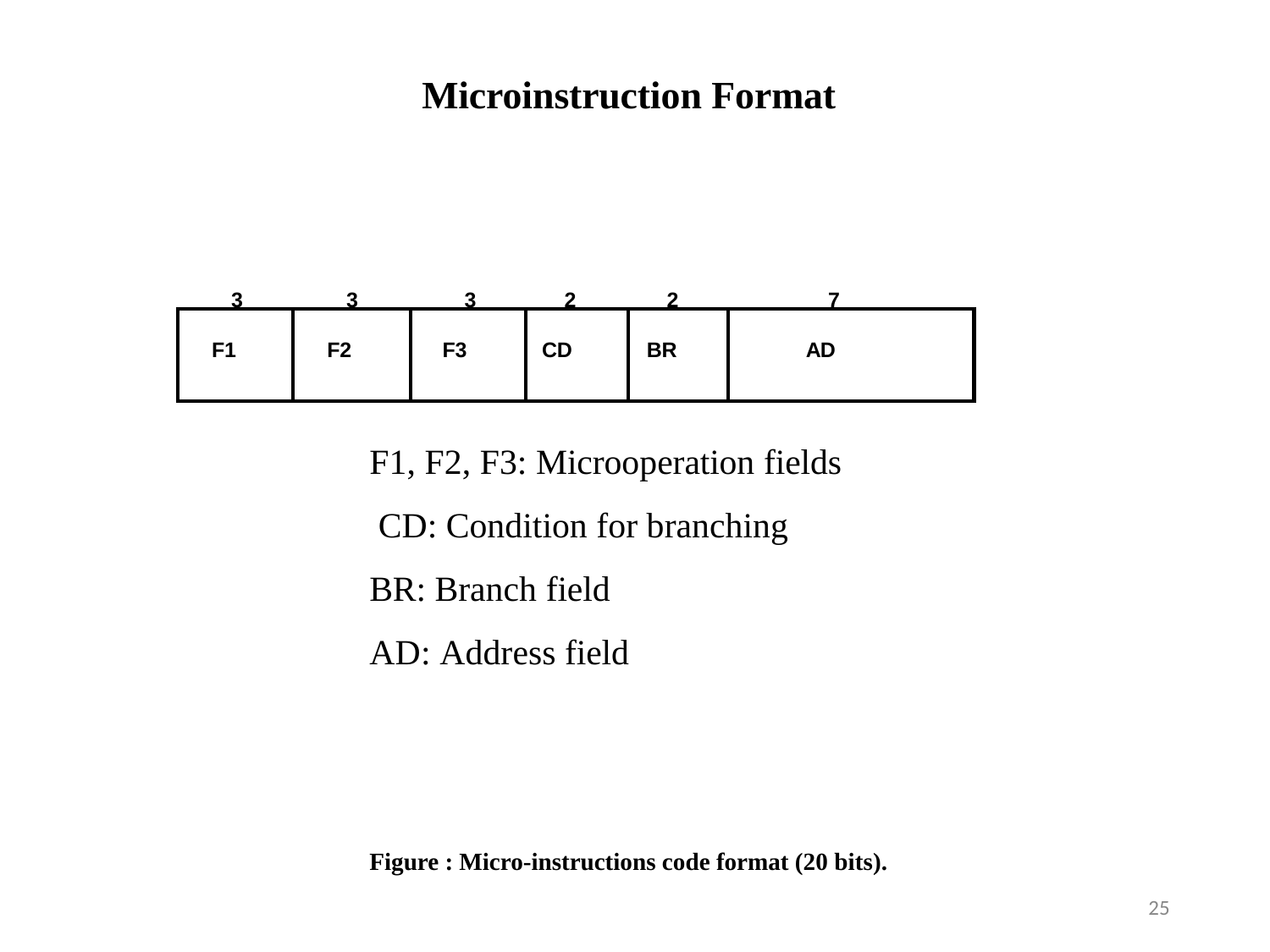

# Microinstruction Format
3
3
3
2
2
7
| F1 | F2 | F3 | CD | BR | AD |
| --- | --- | --- | --- | --- | --- |
F1, F2, F3: Microoperation fields  CD: Condition for branching  BR: Branch field
AD: Address field
Figure : Micro-instructions code format (20 bits).
25